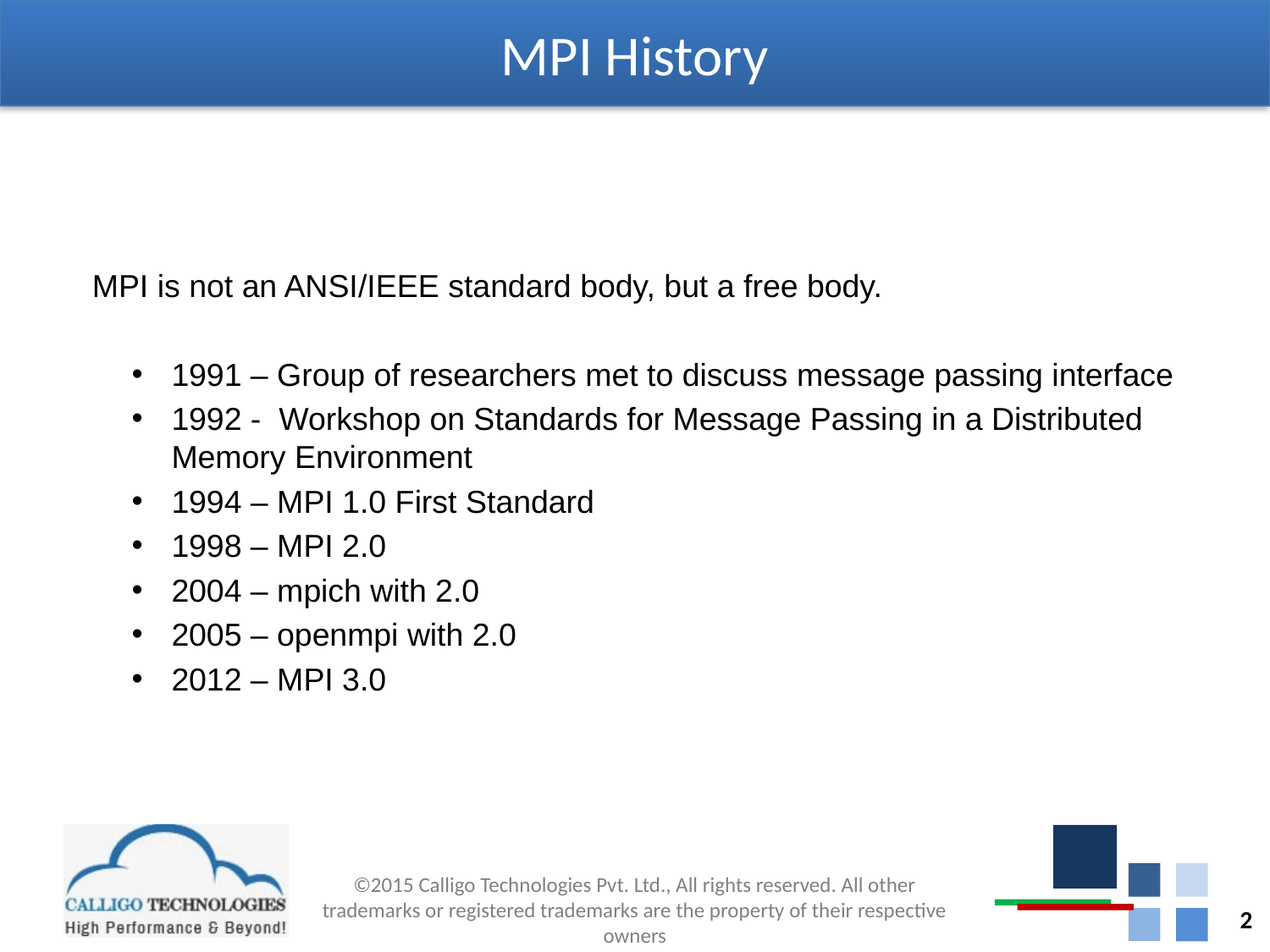

# MPI History
MPI is not an ANSI/IEEE standard body, but a free body.

1991 – Group of researchers met to discuss message passing interface
1992 -  Workshop on Standards for Message Passing in a Distributed Memory Environment
1994 – MPI 1.0 First Standard
1998 – MPI 2.0
2004 – mpich with 2.0
2005 – openmpi with 2.0
2012 – MPI 3.0
2